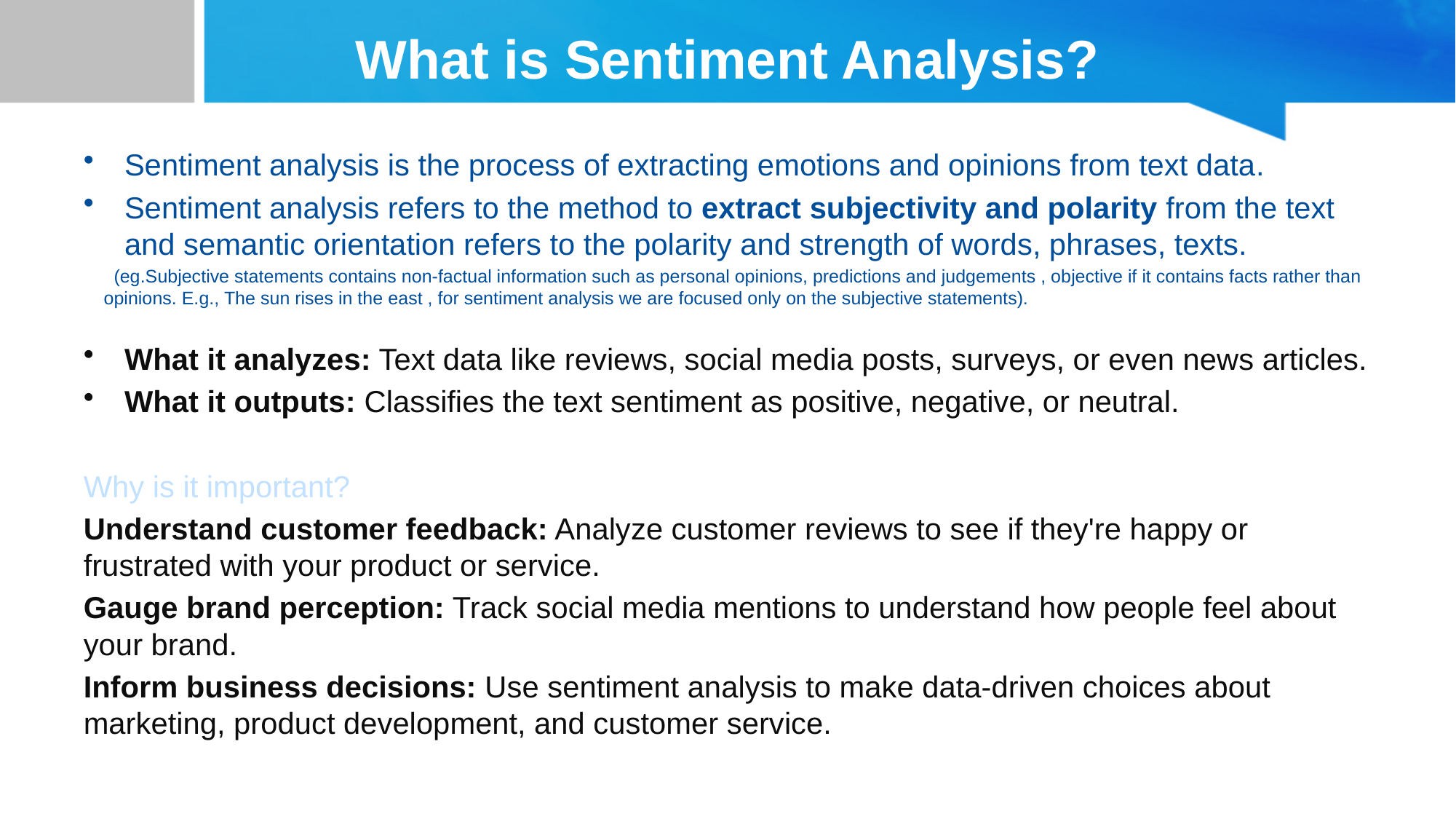

# What is Sentiment Analysis?
Sentiment analysis is the process of extracting emotions and opinions from text data.
Sentiment analysis refers to the method to extract subjectivity and polarity from the text and semantic orientation refers to the polarity and strength of words, phrases, texts.
      (eg.Subjective statements contains non-factual information such as personal opinions, predictions and judgements , objective if it contains facts rather than      opinions. E.g., The sun rises in the east , for sentiment analysis we are focused only on the subjective statements).

What it analyzes: Text data like reviews, social media posts, surveys, or even news articles.
What it outputs: Classifies the text sentiment as positive, negative, or neutral.

Why is it important?
Understand customer feedback: Analyze customer reviews to see if they're happy or frustrated with your product or service.
Gauge brand perception: Track social media mentions to understand how people feel about your brand.
Inform business decisions: Use sentiment analysis to make data-driven choices about marketing, product development, and customer service.